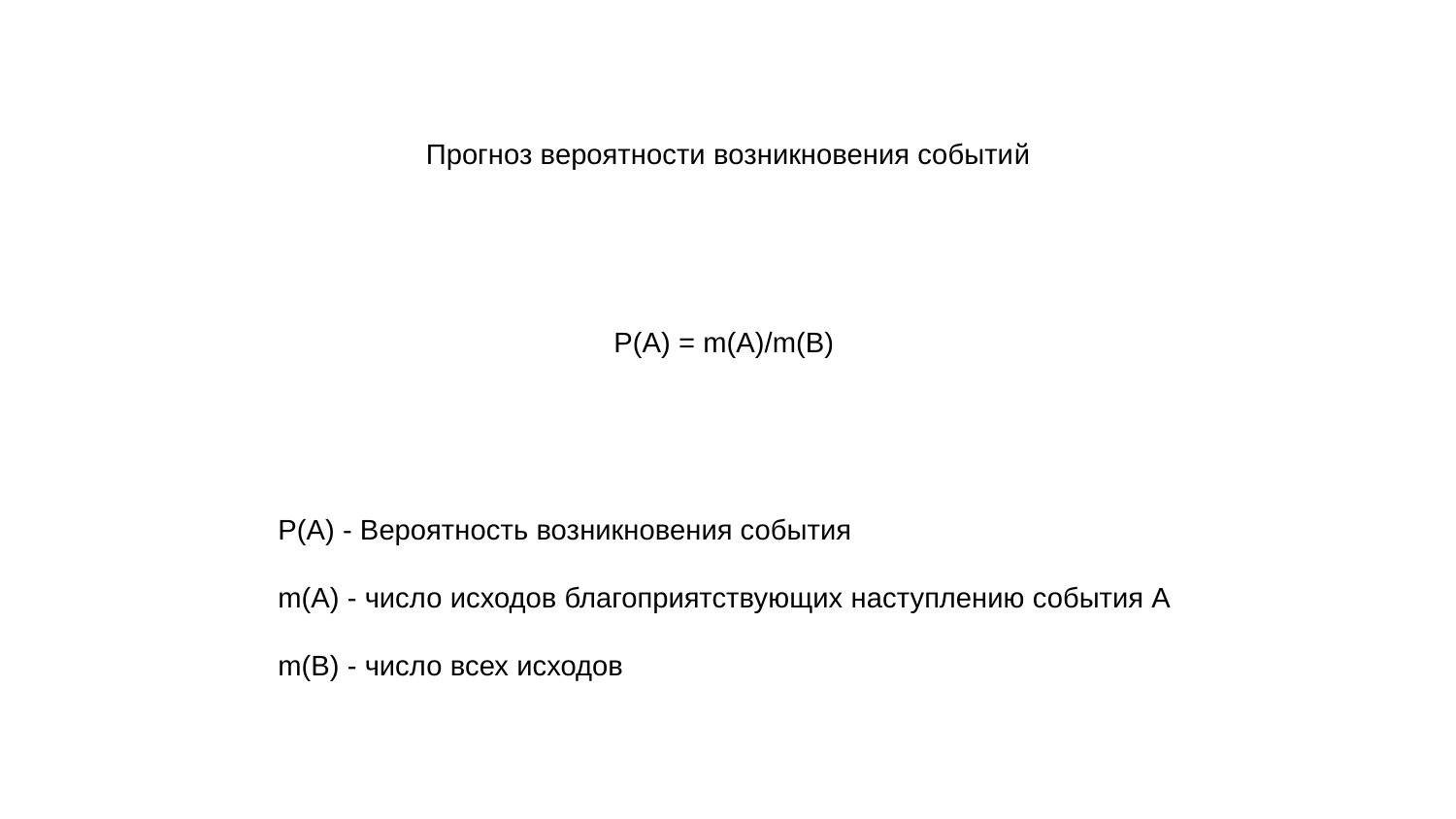

Прогноз вероятности возникновения событий
P(A) = m(A)/m(B)
P(A) - Вероятность возникновения события

m(A) - число исходов благоприятствующих наступлению события A

m(B) - число всех исходов